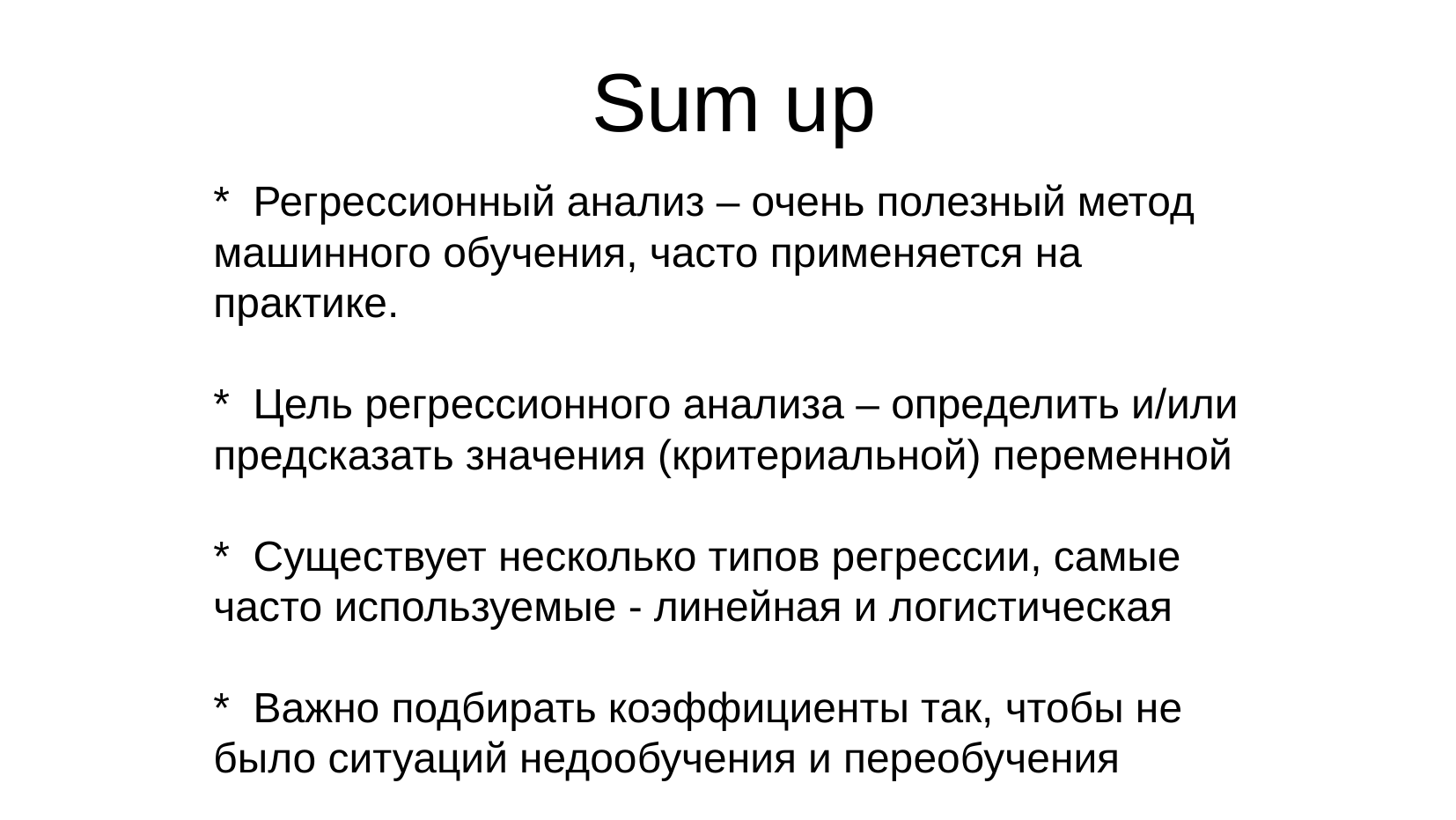

Sum up
*  Регрессионный анализ – очень полезный метод машинного обучения, часто применяется на практике.

*  Цель регрессионного анализа – определить и/или предсказать значения (критериальной) переменной

*  Существует несколько типов регрессии, самые часто используемые - линейная и логистическая

*  Важно подбирать коэффициенты так, чтобы не было ситуаций недообучения и переобучения